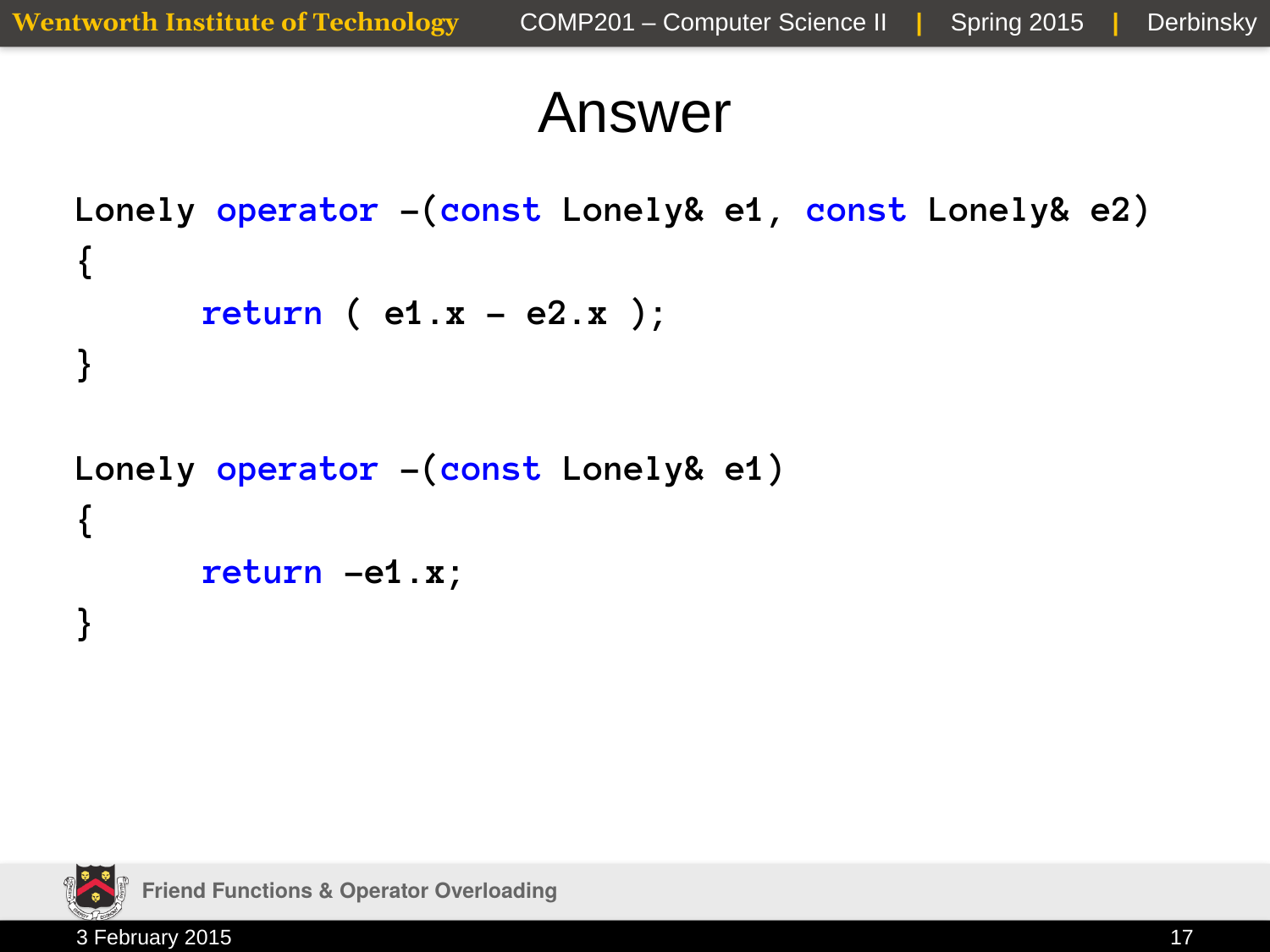

# Answer
Lonely operator -(const Lonely& e1, const Lonely& e2)
{
	return ( e1.x - e2.x );
}

Lonely operator -(const Lonely& e1)
{
	return -e1.x;
}
Friend Functions & Operator Overloading
3 February 2015
17